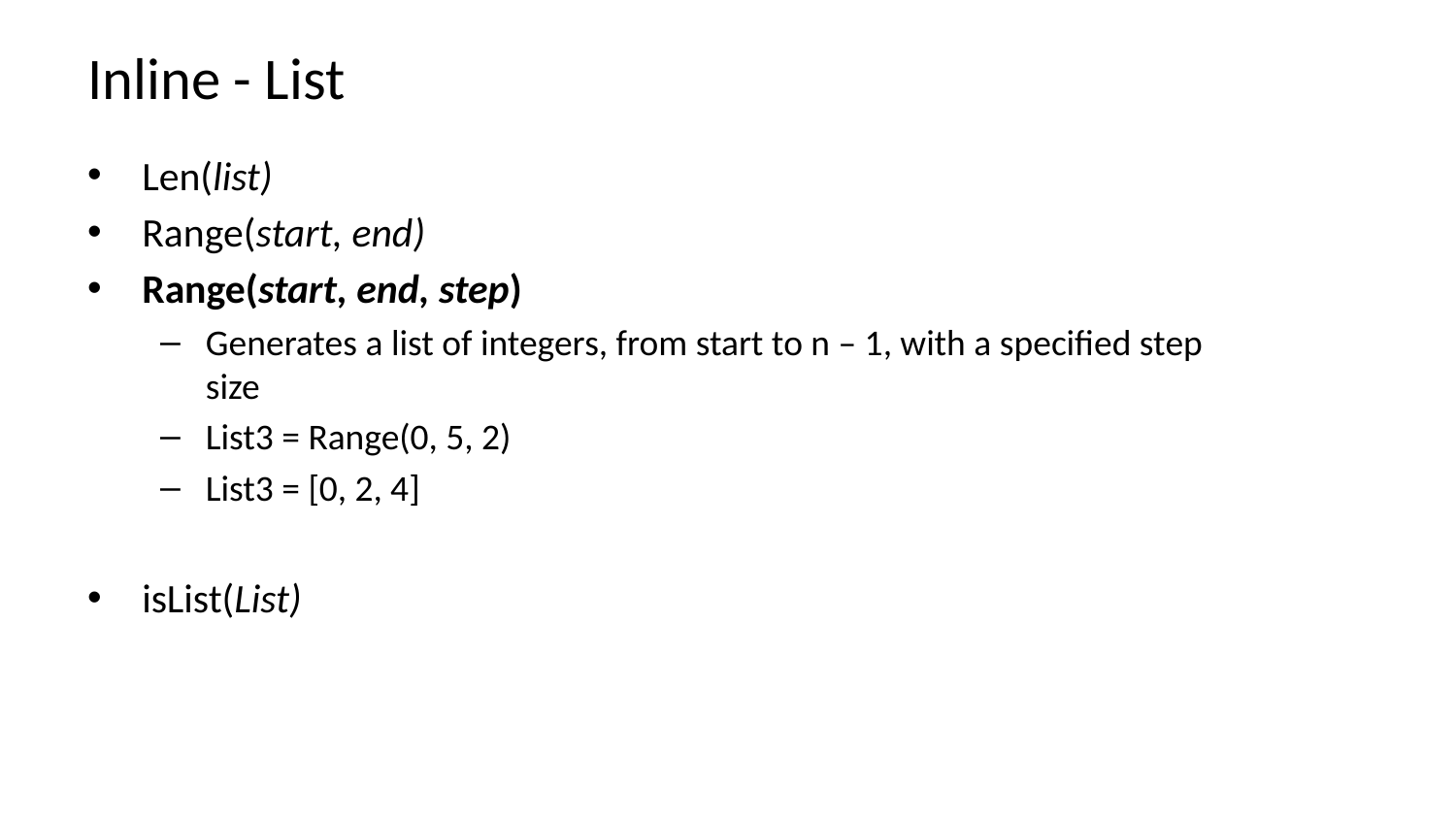

# Inline - List
Len(list)
Range(start, end)
Range(start, end, step)
Generates a list of integers, from start to n – 1, with a specified step size
List3 = Range(0, 5, 2)
List3 = [0, 2, 4]

isList(List)